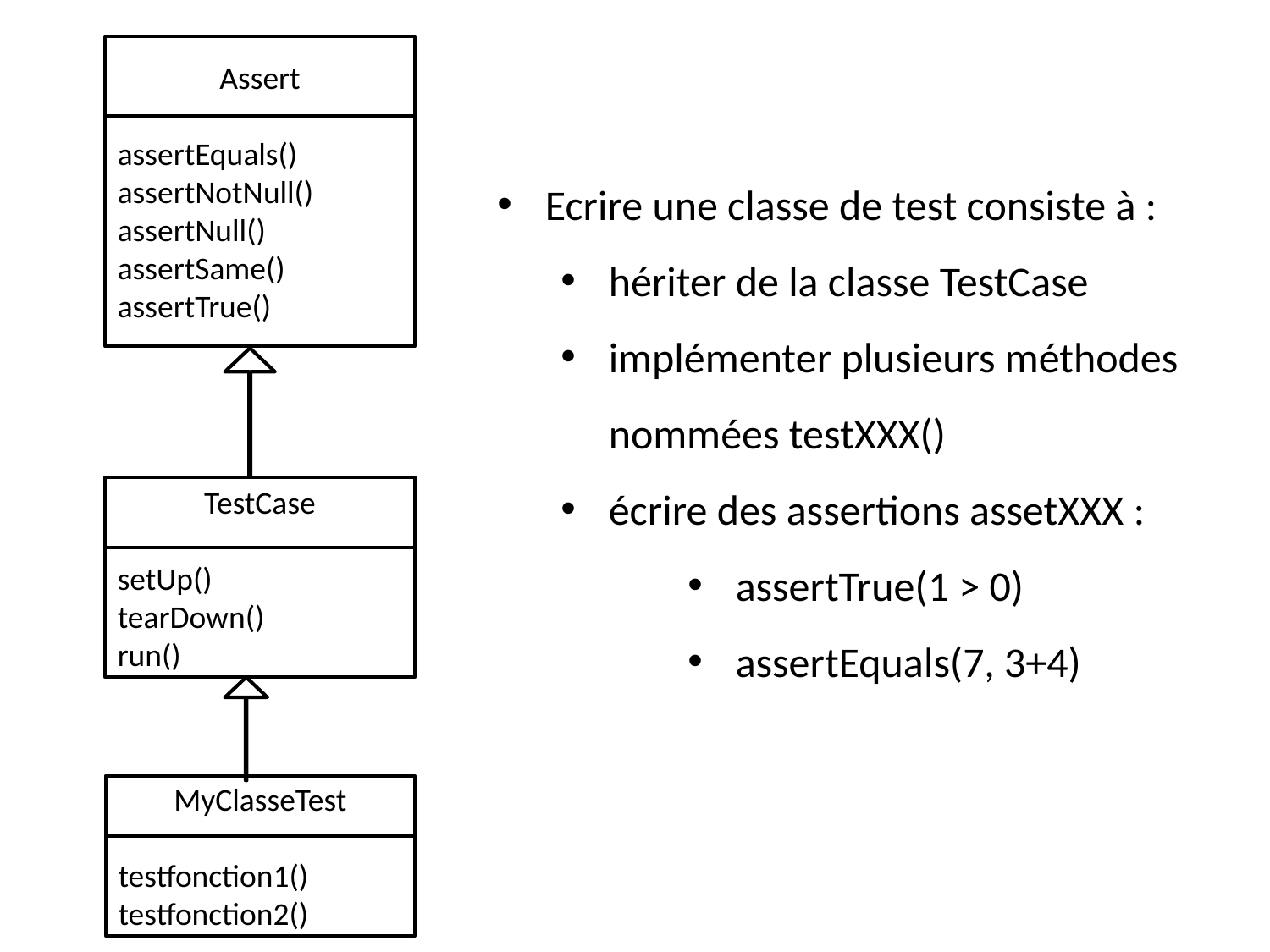

Assert

assertEquals() assertNotNull() assertNull() assertSame() assertTrue()
Ecrire une classe de test consiste à :
hériter de la classe TestCase
implémenter plusieurs méthodes nommées testXXX()
écrire des assertions assetXXX :
assertTrue(1 > 0)
assertEquals(7, 3+4)

TestCase

setUp()
tearDown()
run()

MyClasseTest

testfonction1()
testfonction2()